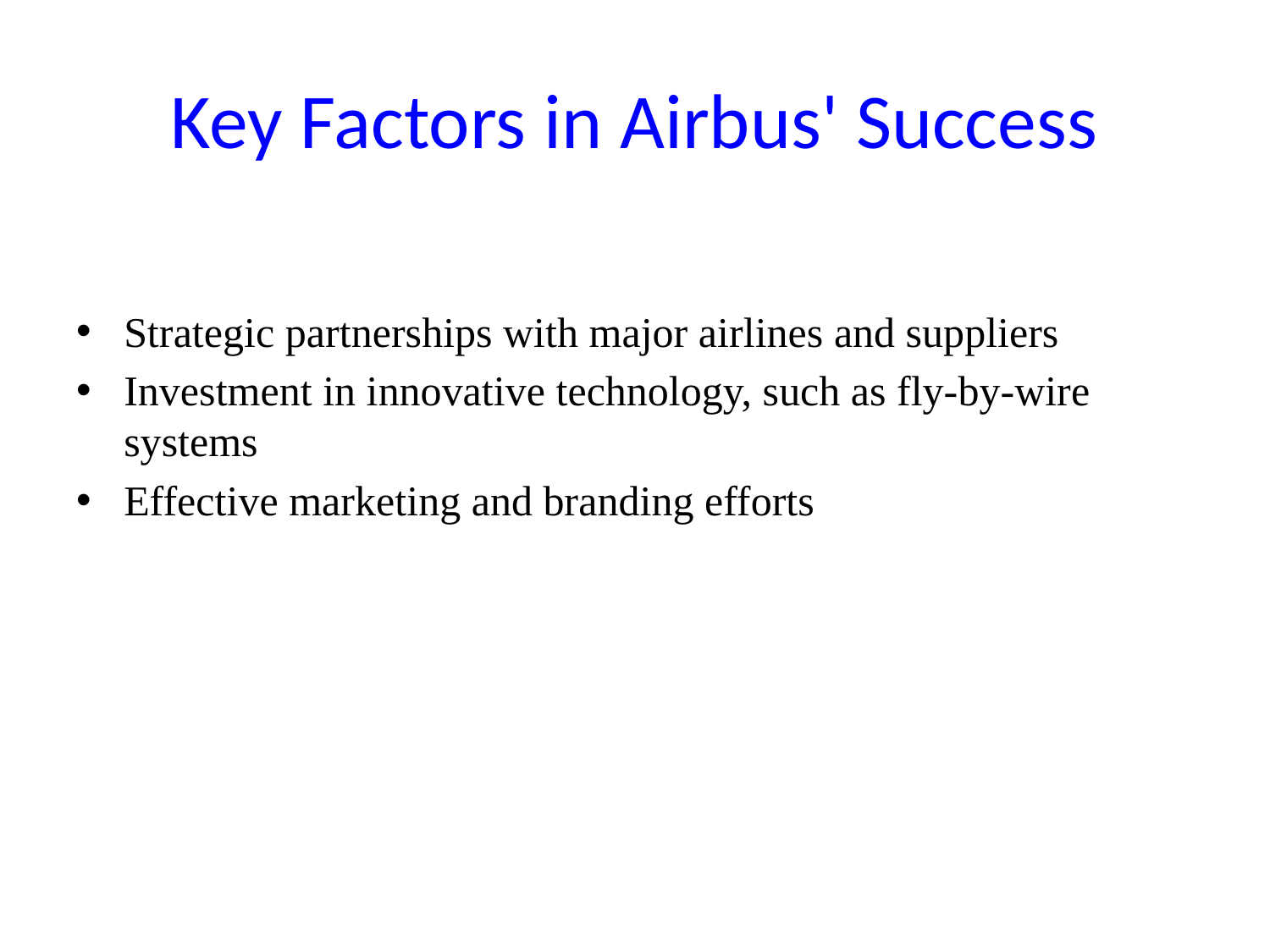

# Key Factors in Airbus' Success

Strategic partnerships with major airlines and suppliers
Investment in innovative technology, such as fly-by-wire systems
Effective marketing and branding efforts